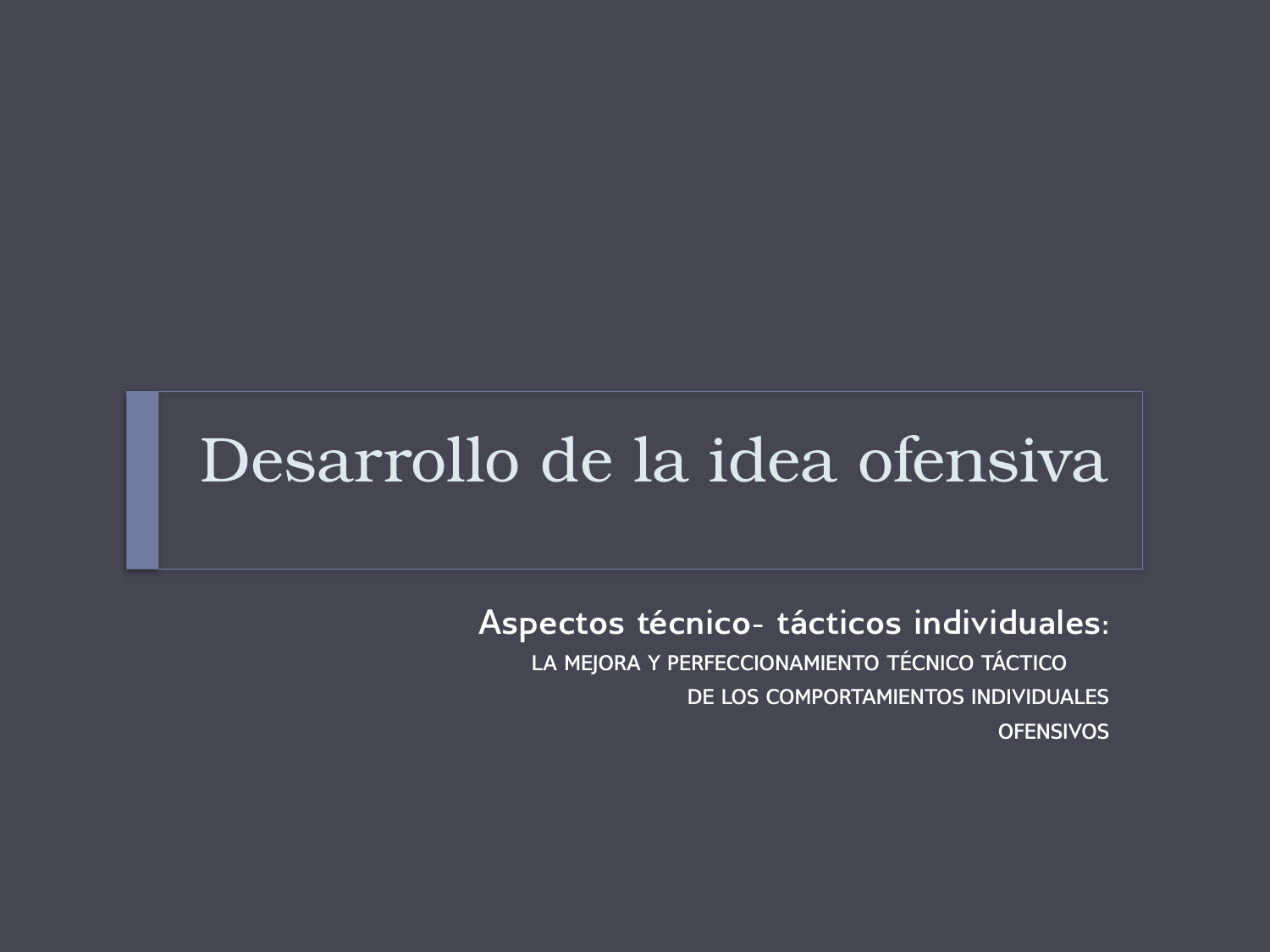

# Desarrollo de la idea ofensiva
Aspectos técnico- tácticos individuales:
LA MEJORA Y PERFECCIONAMIENTO TÉCNICO TÁCTICO
 DE LOS COMPORTAMIENTOS INDIVIDUALES
OFENSIVOS